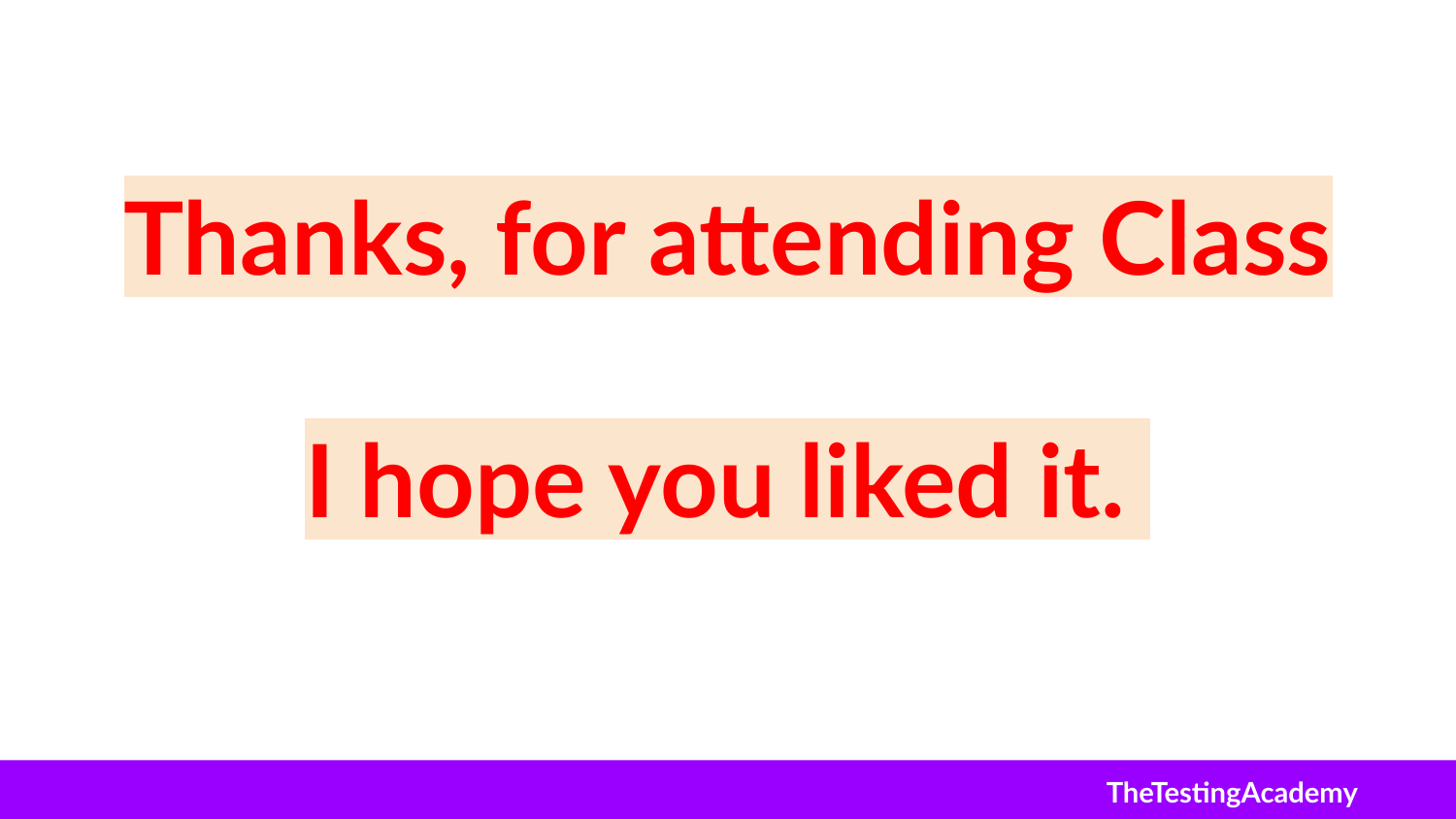

# Thanks, for attending Class

I hope you liked it.